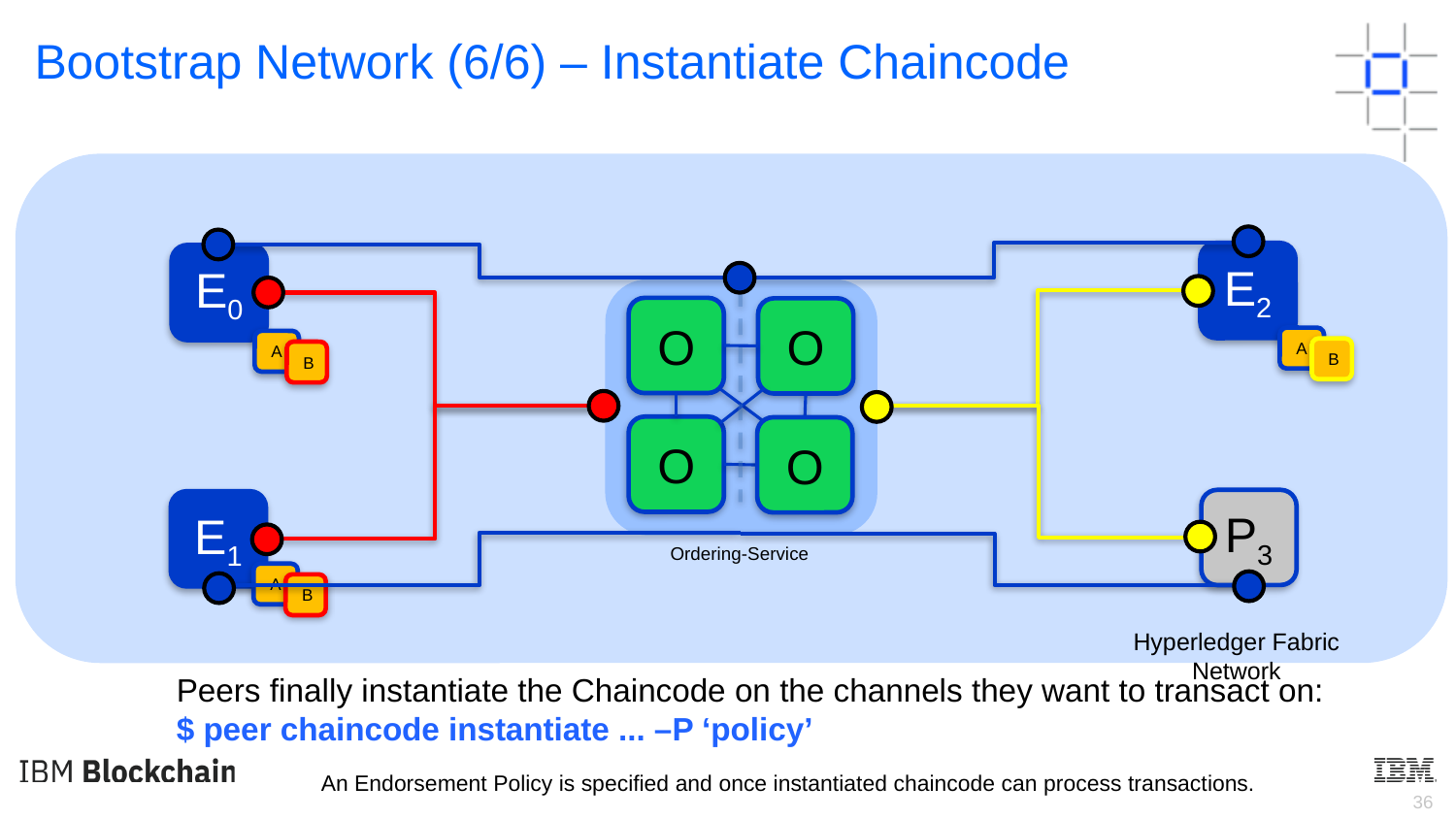

Bootstrap Network (6/6) – Instantiate Chaincode

E2
E0

O
O
O
O
A
A
B
B

P3
E1

Ordering-Service
A

B
Hyperledger Fabric Network
Peers finally instantiate the Chaincode on the channels they want to transact on:
$ peer chaincode instantiate ... –P ‘policy’
An Endorsement Policy is specified and once instantiated chaincode can process transactions.